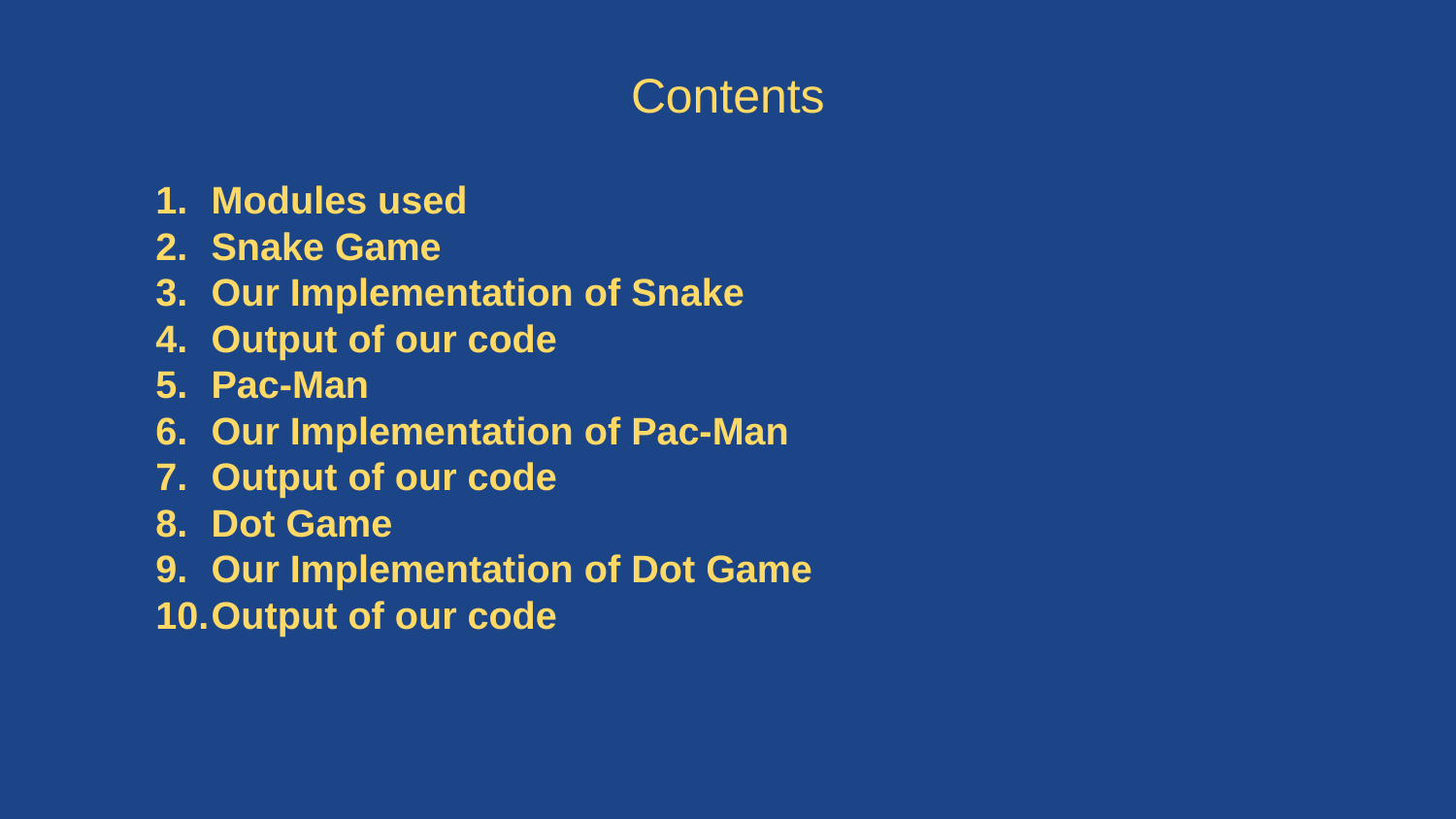

# Contents
Modules used
Snake Game
Our Implementation of Snake
Output of our code
Pac-Man
Our Implementation of Pac-Man
Output of our code
Dot Game
Our Implementation of Dot Game
Output of our code